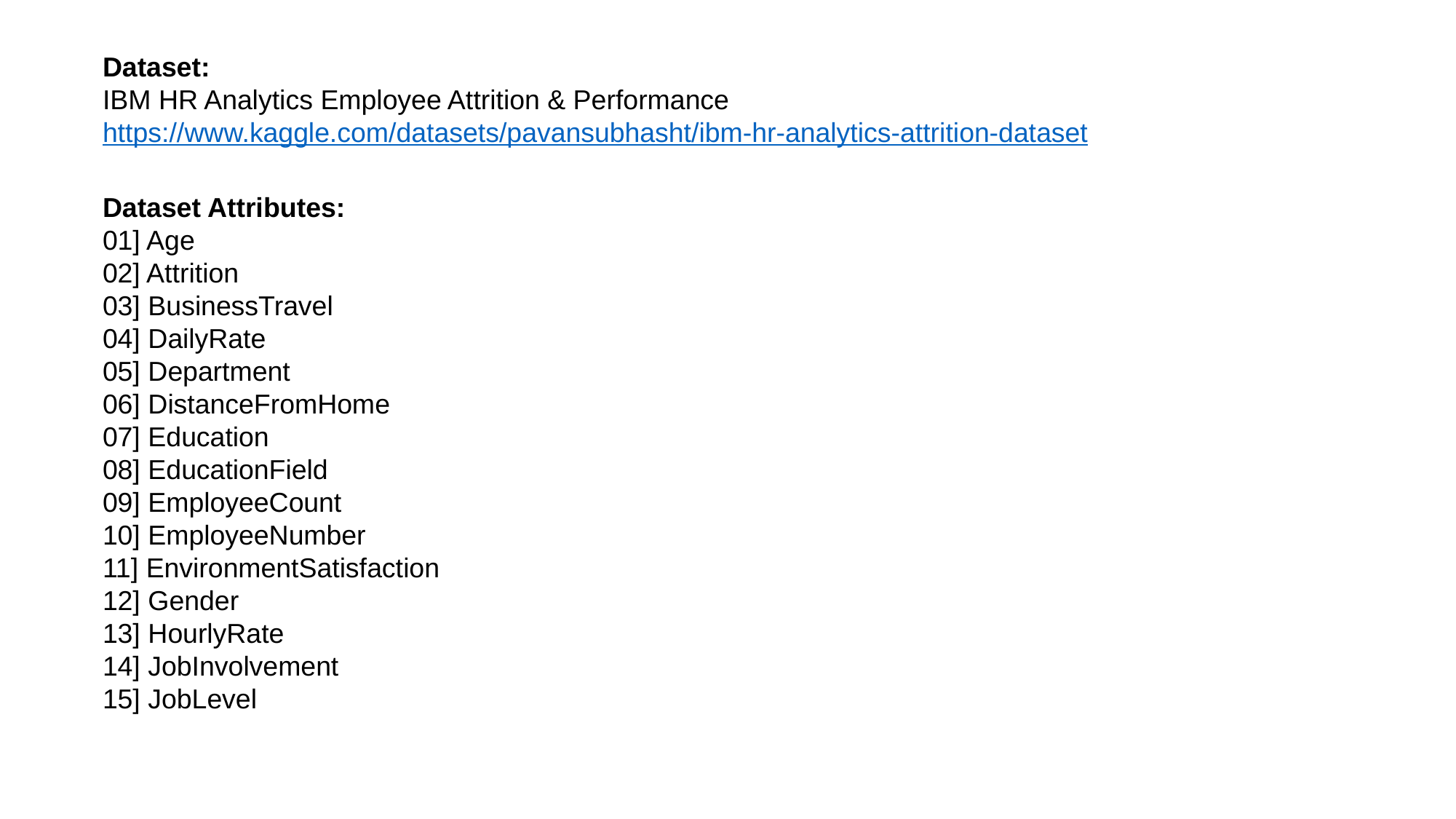

Dataset:
IBM HR Analytics Employee Attrition & Performance
https://www.kaggle.com/datasets/pavansubhasht/ibm-hr-analytics-attrition-dataset

Dataset Attributes:
01] Age
02] Attrition
03] BusinessTravel
04] DailyRate
05] Department
06] DistanceFromHome
07] Education
08] EducationField
09] EmployeeCount
10] EmployeeNumber
11] EnvironmentSatisfaction
12] Gender
13] HourlyRate
14] JobInvolvement
15] JobLevel